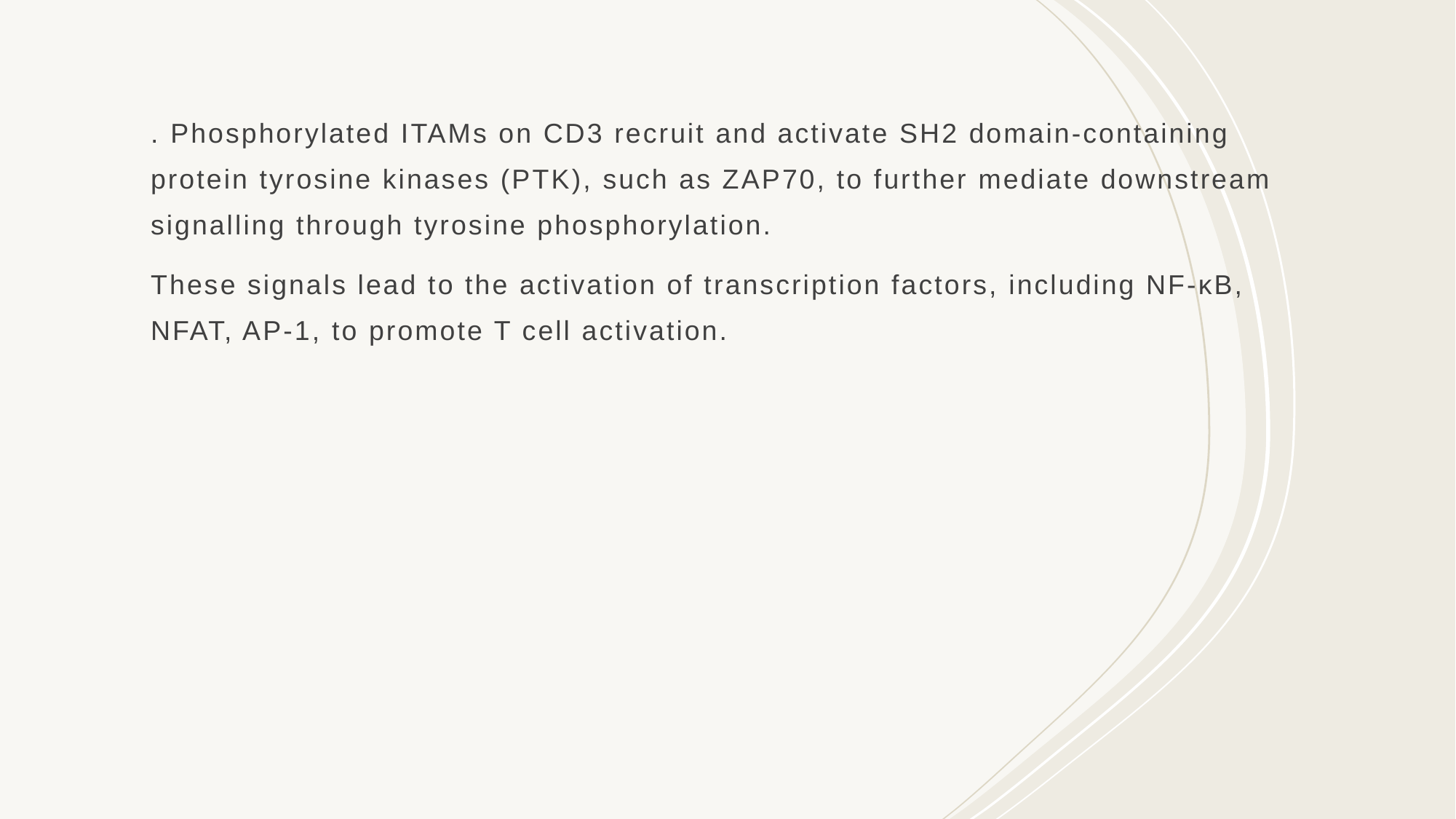

. Phosphorylated ITAMs on CD3 recruit and activate SH2 domain-containing protein tyrosine kinases (PTK), such as ZAP70, to further mediate downstream signalling through tyrosine phosphorylation.
These signals lead to the activation of transcription factors, including NF-κB, NFAT, AP-1, to promote T cell activation.